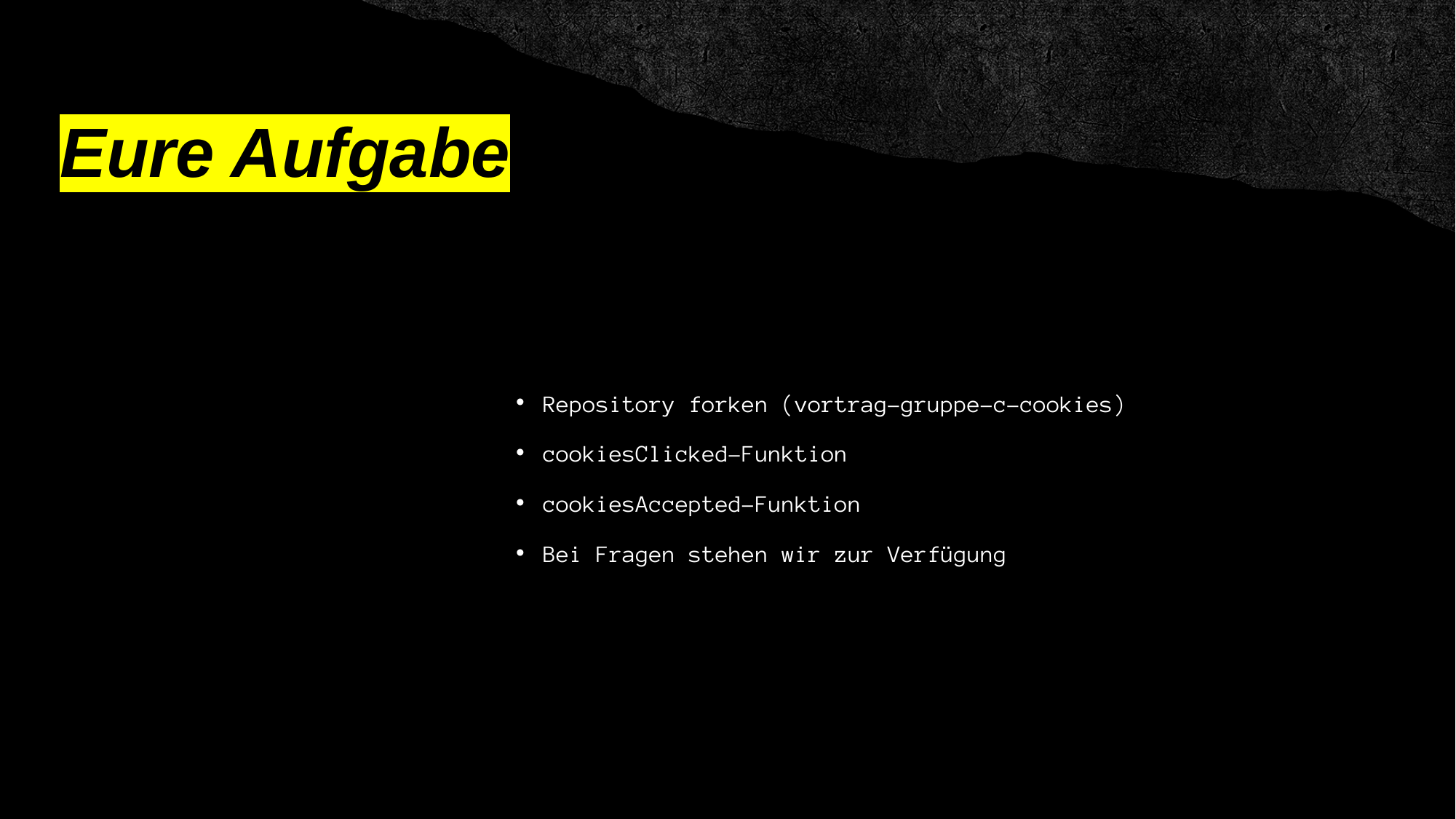

# Eure Aufgabe
Repository forken (vortrag-gruppe-c-cookies)
cookiesClicked-Funktion
cookiesAccepted-Funktion
Bei Fragen stehen wir zur Verfügung